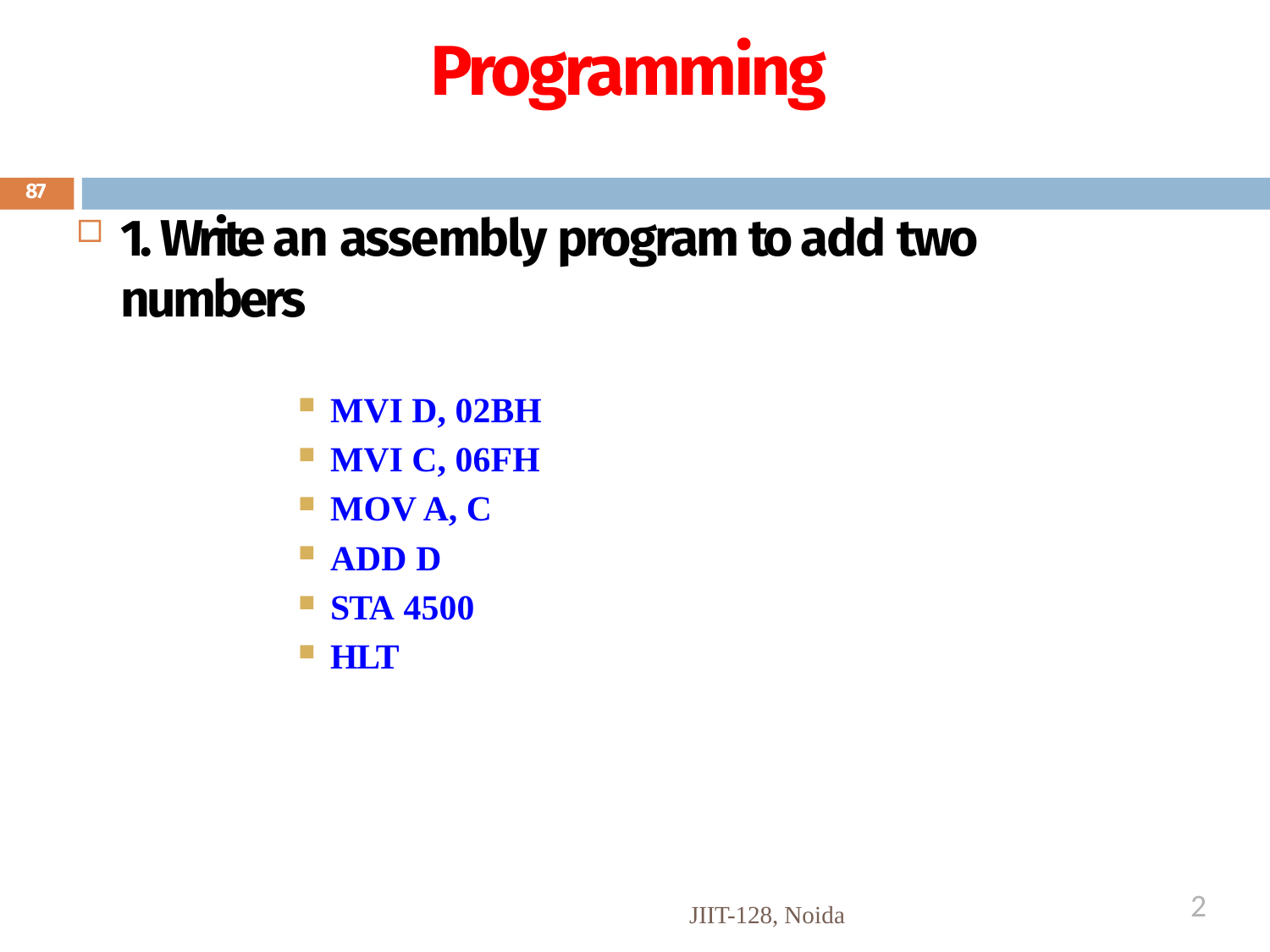

# Programming
87
1. Write an assembly program to add two  numbers

MVI D, 02BH
MVI C, 06FH
MOV A, C
ADD D
STA 4500
HLT
2
JIIT-128, Noida